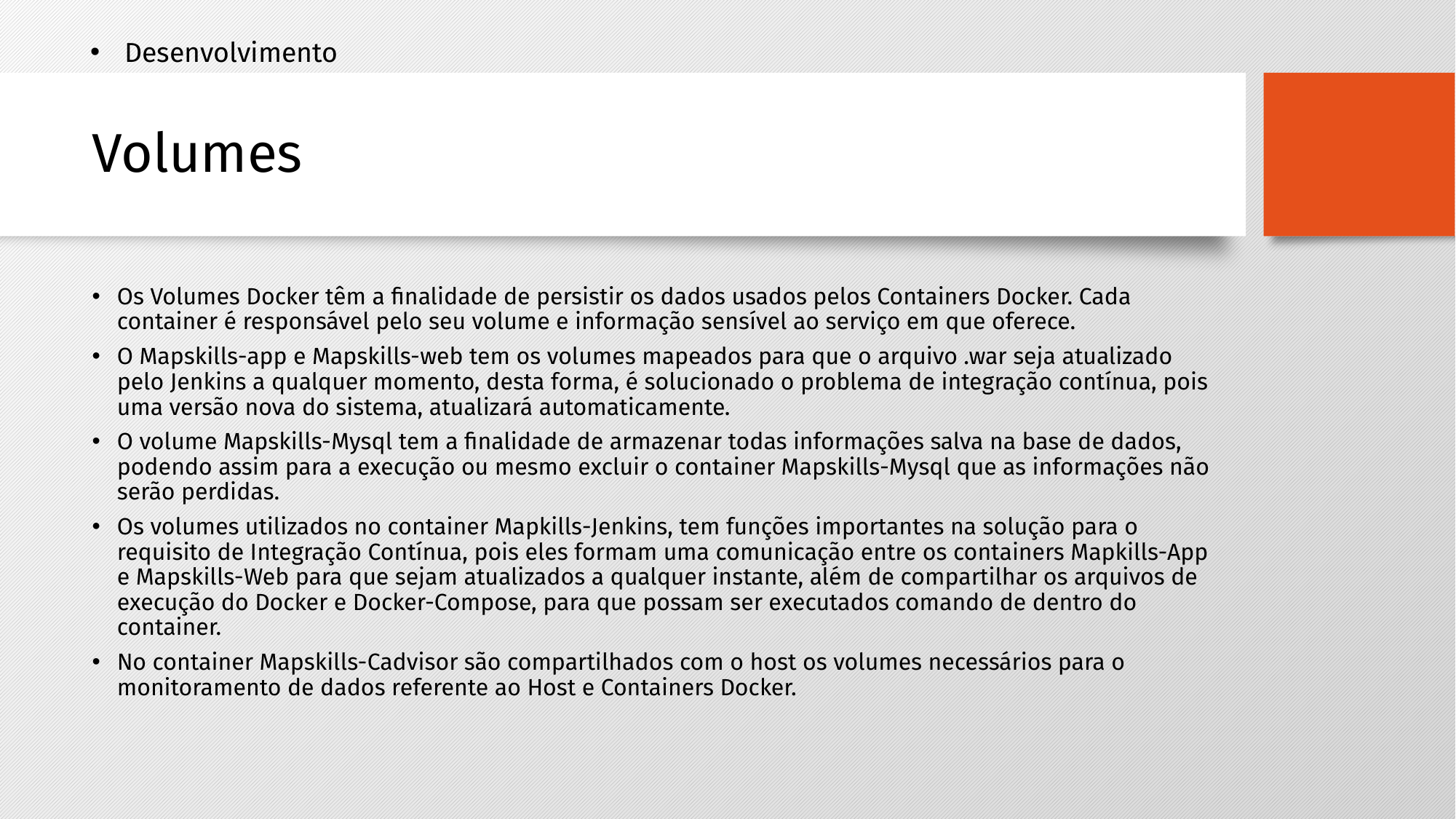

Desenvolvimento
# Volumes
Os Volumes Docker têm a finalidade de persistir os dados usados pelos Containers Docker. Cada container é responsável pelo seu volume e informação sensível ao serviço em que oferece.
O Mapskills-app e Mapskills-web tem os volumes mapeados para que o arquivo .war seja atualizado pelo Jenkins a qualquer momento, desta forma, é solucionado o problema de integração contínua, pois uma versão nova do sistema, atualizará automaticamente.
O volume Mapskills-Mysql tem a finalidade de armazenar todas informações salva na base de dados, podendo assim para a execução ou mesmo excluir o container Mapskills-Mysql que as informações não serão perdidas.
Os volumes utilizados no container Mapkills-Jenkins, tem funções importantes na solução para o requisito de Integração Contínua, pois eles formam uma comunicação entre os containers Mapkills-App e Mapskills-Web para que sejam atualizados a qualquer instante, além de compartilhar os arquivos de execução do Docker e Docker-Compose, para que possam ser executados comando de dentro do container.
No container Mapskills-Cadvisor são compartilhados com o host os volumes necessários para o monitoramento de dados referente ao Host e Containers Docker.